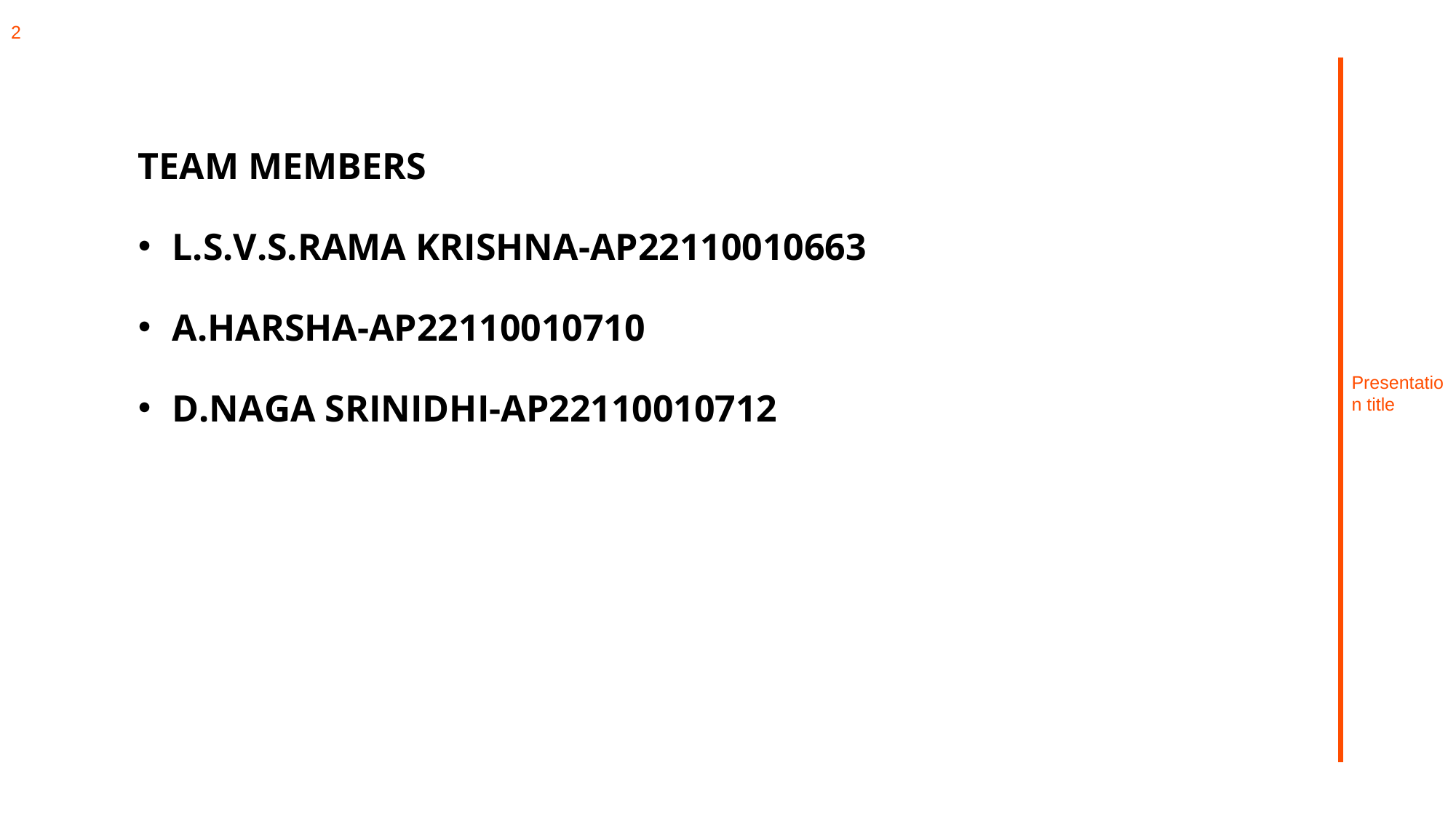

2

TEAM MEMBERS
L.S.V.S.RAMA KRISHNA-AP22110010663
A.HARSHA-AP22110010710
D.NAGA SRINIDHI-AP22110010712
Presentation title